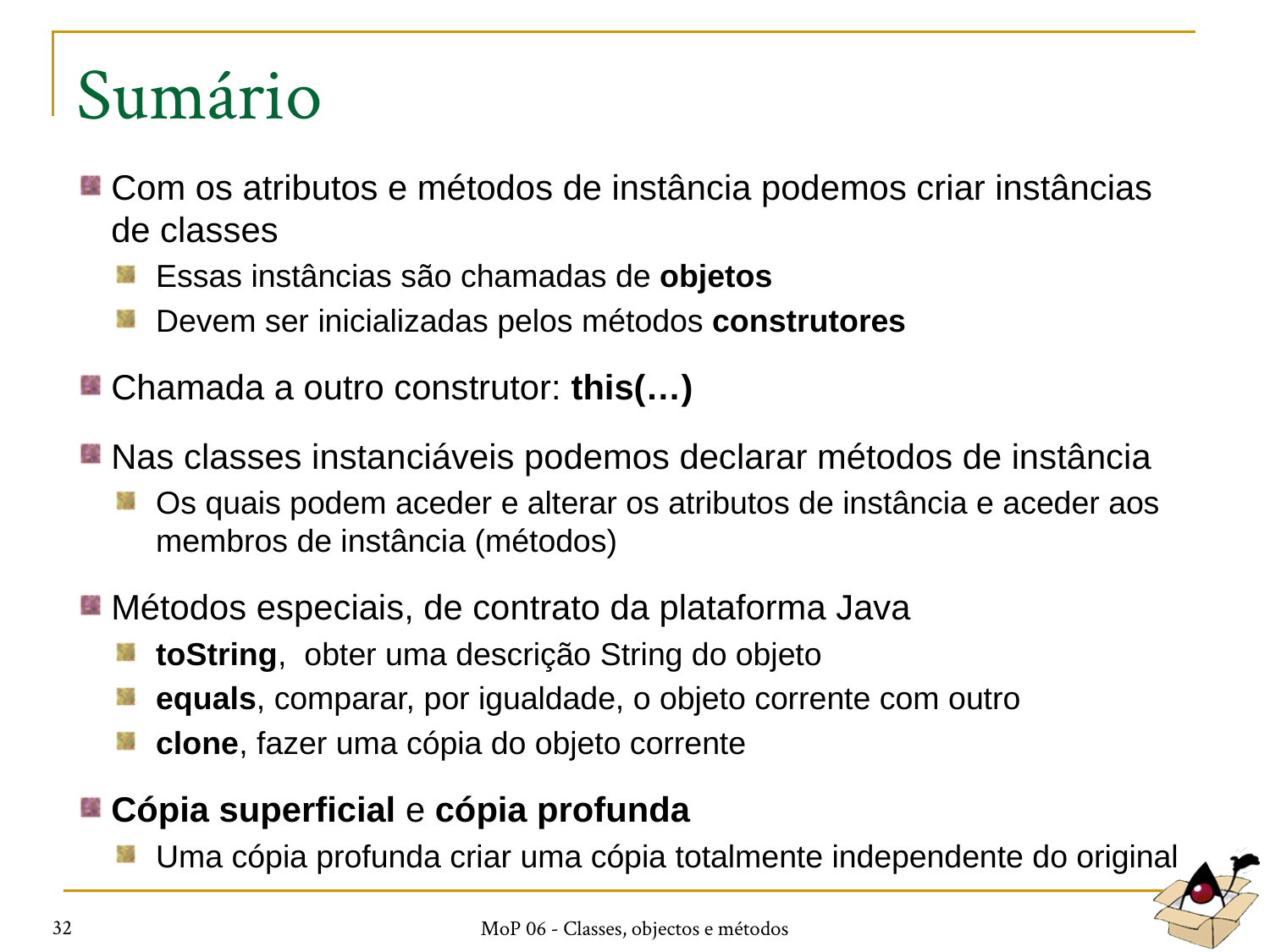

# Sumário
Com os atributos e métodos de instância podemos criar instâncias de classes
Essas instâncias são chamadas de objetos
Devem ser inicializadas pelos métodos construtores
Chamada a outro construtor: this(…)
Nas classes instanciáveis podemos declarar métodos de instância
Os quais podem aceder e alterar os atributos de instância e aceder aos membros de instância (métodos)
Métodos especiais, de contrato da plataforma Java
toString,  obter uma descrição String do objeto
equals, comparar, por igualdade, o objeto corrente com outro
clone, fazer uma cópia do objeto corrente
Cópia superficial e cópia profunda
Uma cópia profunda criar uma cópia totalmente independente do original
MoP 06 - Classes, objectos e métodos